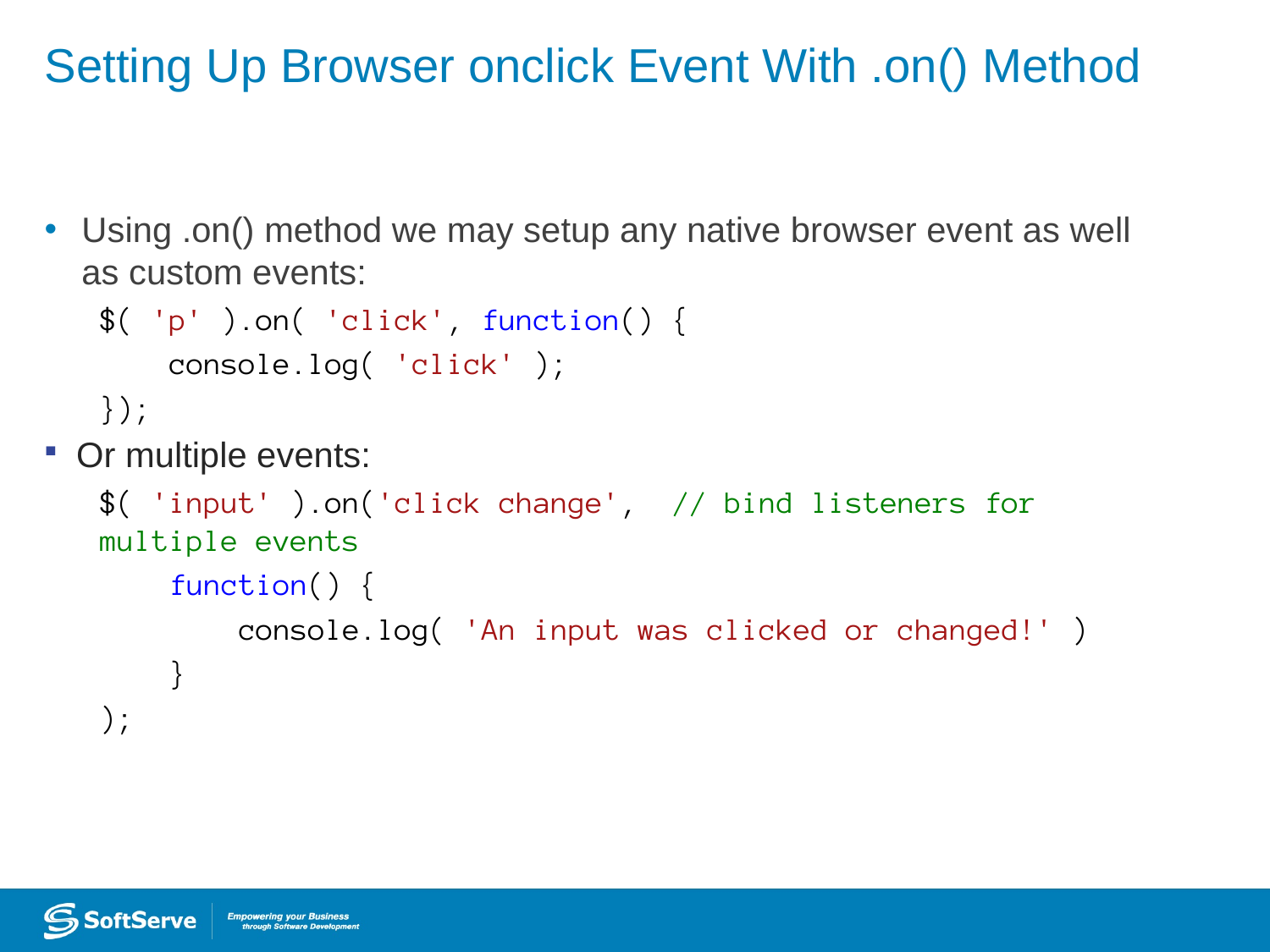

# Setting Up Browser onclick Event With .on() Method
Using .on() method we may setup any native browser event as well as custom events:
$( 'p' ).on( 'click', function() {
    console.log( 'click' );
});
Or multiple events:
$( 'input' ).on('click change',  // bind listeners for multiple events
    function() {
        console.log( 'An input was clicked or changed!' )
    }
);